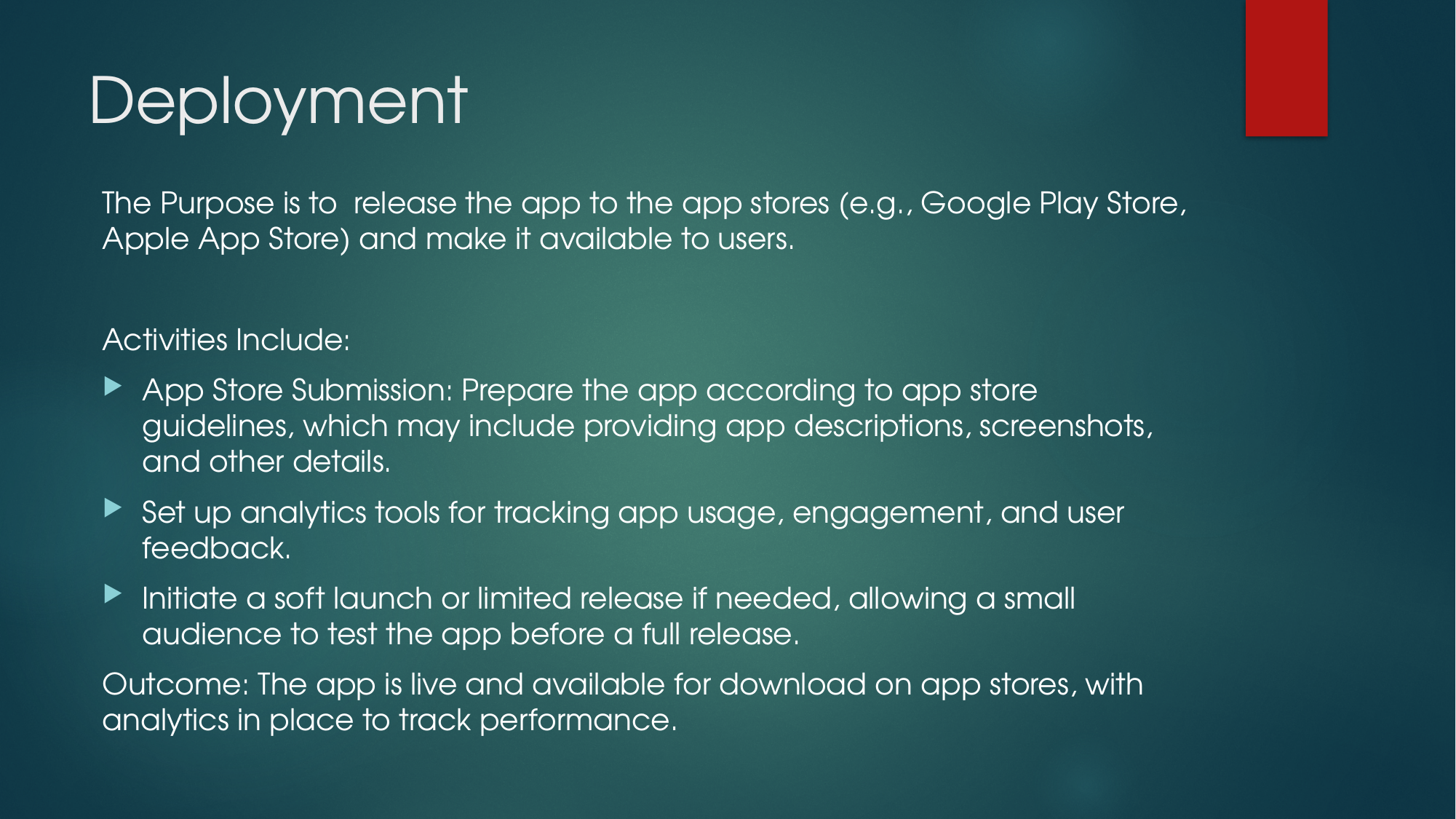

# Deployment
The Purpose is to  release the app to the app stores (e.g., Google Play Store, Apple App Store) and make it available to users.

Activities Include:
App Store Submission: Prepare the app according to app store guidelines, which may include providing app descriptions, screenshots, and other details.
Set up analytics tools for tracking app usage, engagement, and user feedback.
Initiate a soft launch or limited release if needed, allowing a small audience to test the app before a full release.
Outcome: The app is live and available for download on app stores, with analytics in place to track performance.